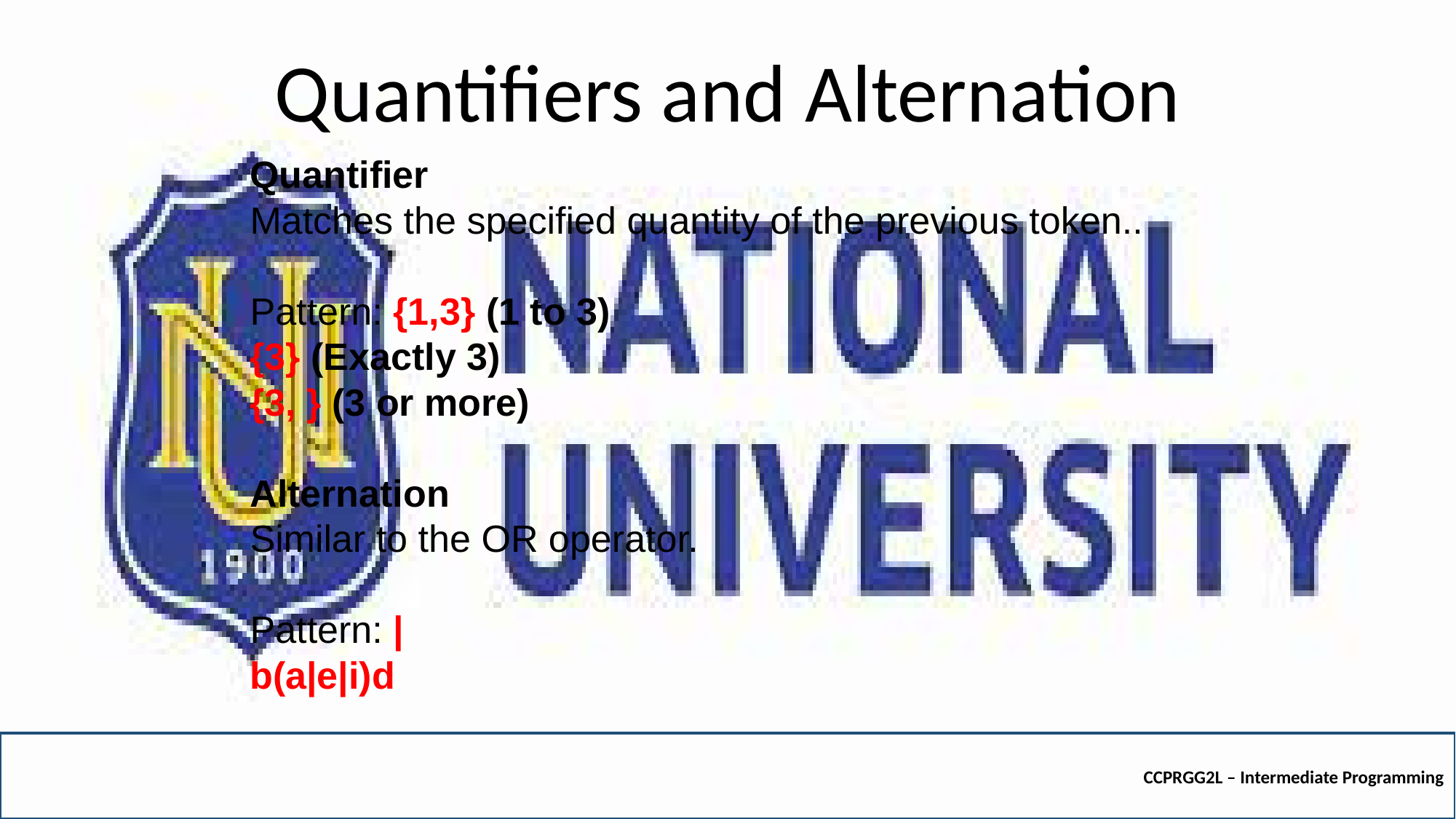

# Quantifiers and Alternation
Quantifier
Matches the specified quantity of the previous token..

Pattern: {1,3} (1 to 3)
{3} (Exactly 3)
{3, } (3 or more)

Alternation
Similar to the OR operator.

Pattern: |
b(a|e|i)d

CCPRGG2L – Intermediate Programming